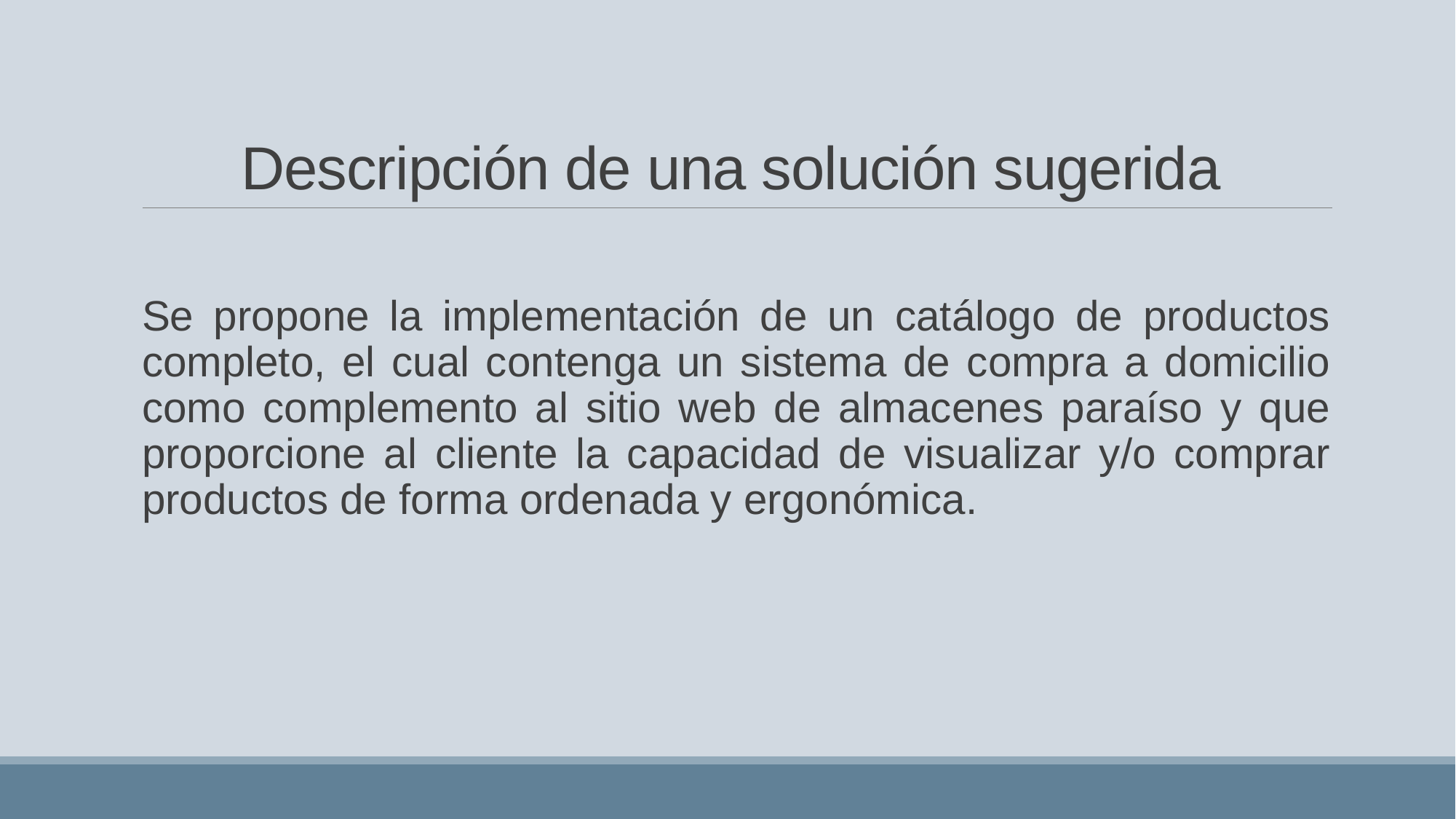

# Descripción de una solución sugerida
Se propone la implementación de un catálogo de productos completo, el cual contenga un sistema de compra a domicilio como complemento al sitio web de almacenes paraíso y que proporcione al cliente la capacidad de visualizar y/o comprar productos de forma ordenada y ergonómica.